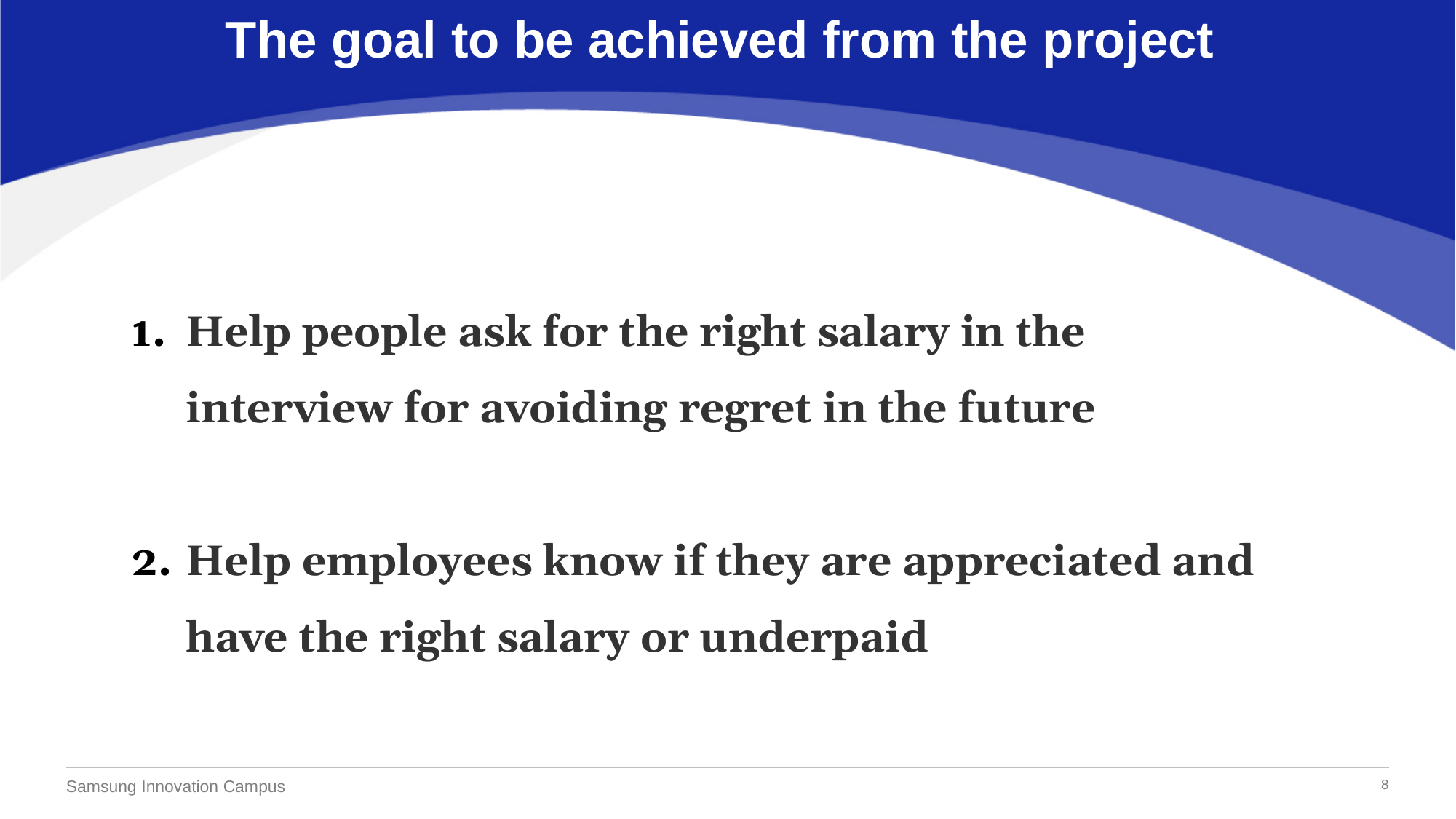

The goal to be achieved from the project
Help people ask for the right salary in the interview for avoiding regret in the future

Help employees know if they are appreciated and have the right salary or underpaid